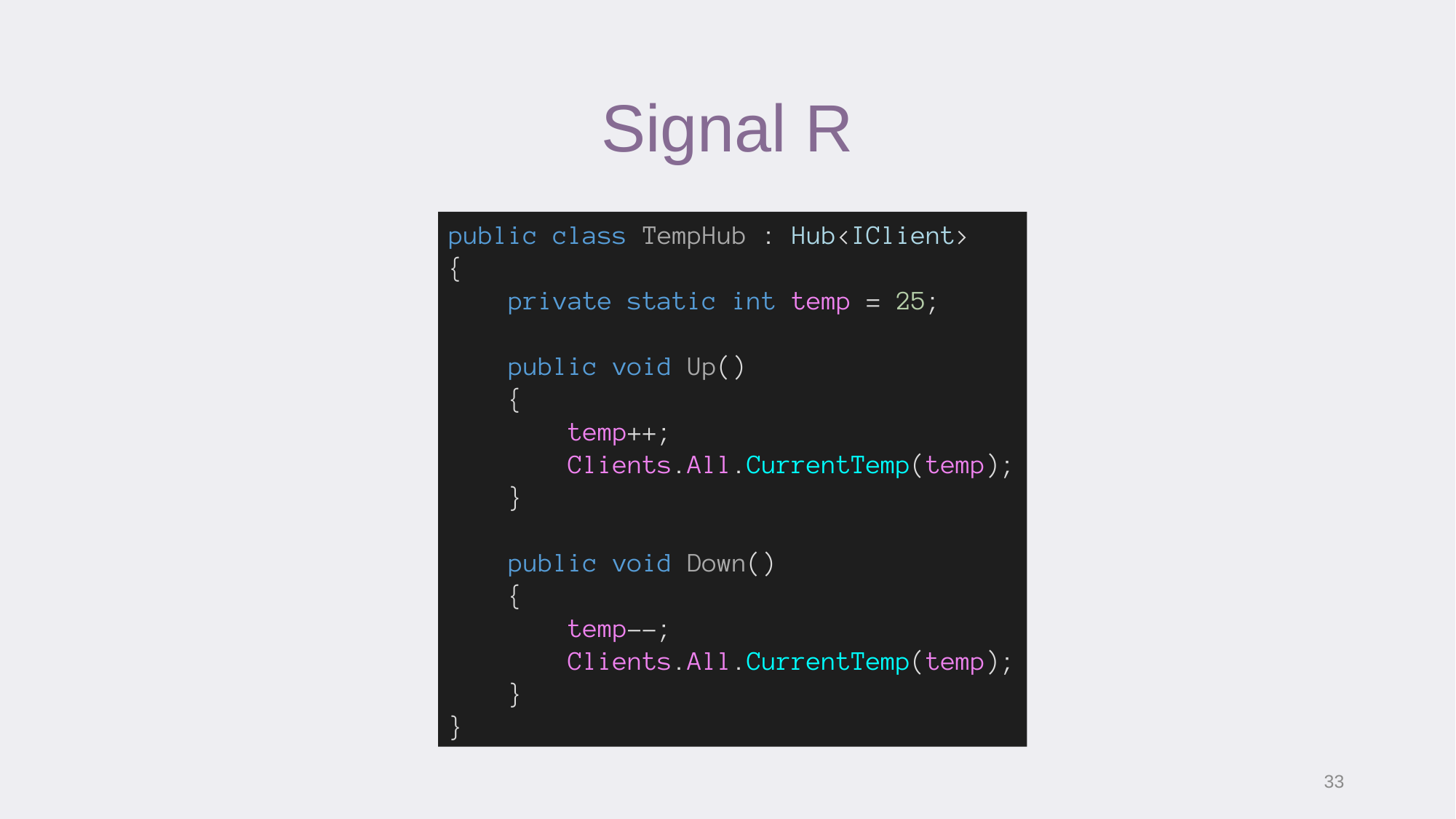

# Signal R
public class TempHub : Hub<IClient>
{
    private static int temp = 25;
    public void Up()
    {
        temp++;
        Clients.All.CurrentTemp(temp);
    }
    public void Down()
    {
        temp--;
        Clients.All.CurrentTemp(temp);
    }
}
33